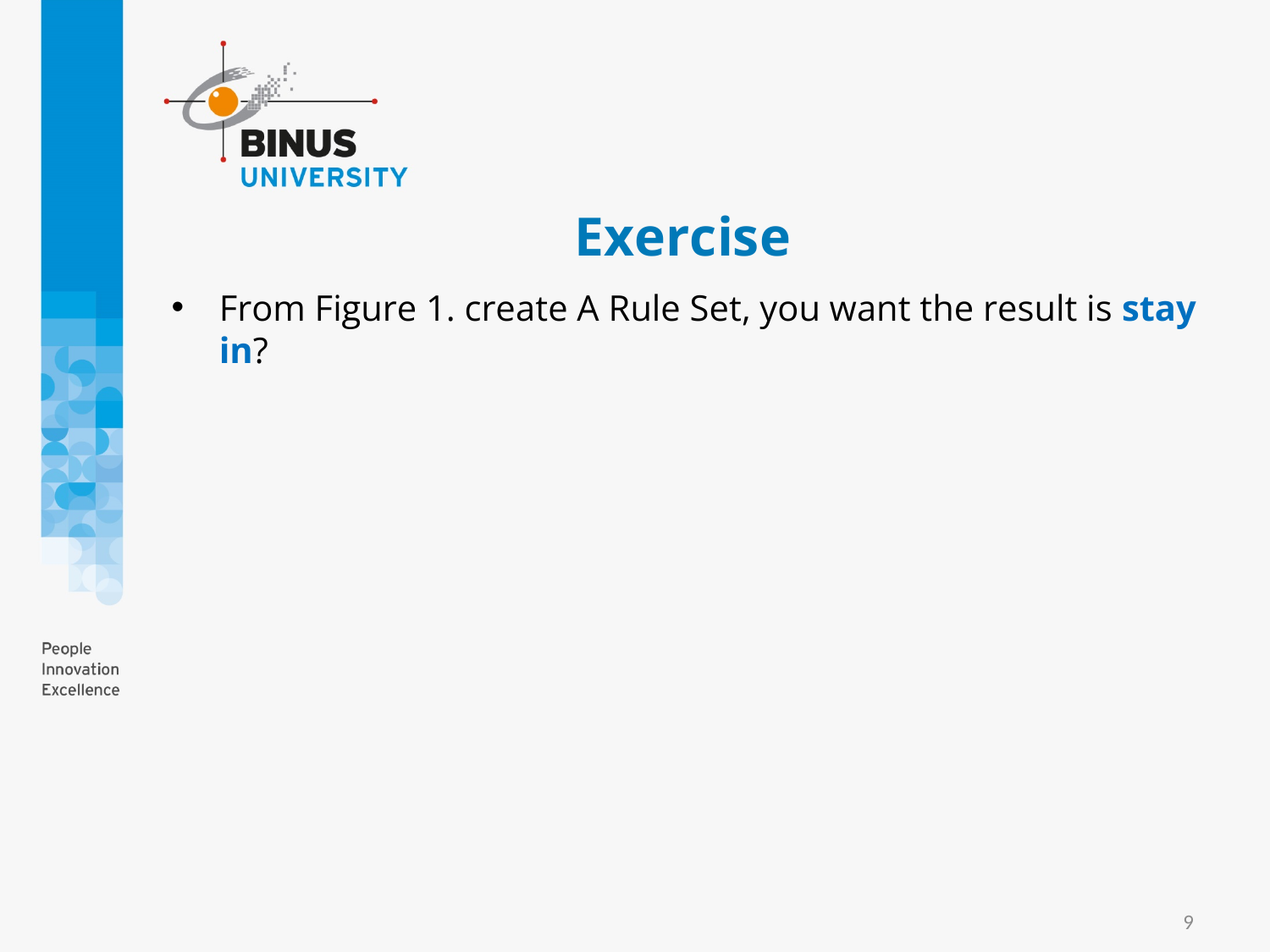

# Exercise
From Figure 1. create A Rule Set, you want the result is stay in?
9